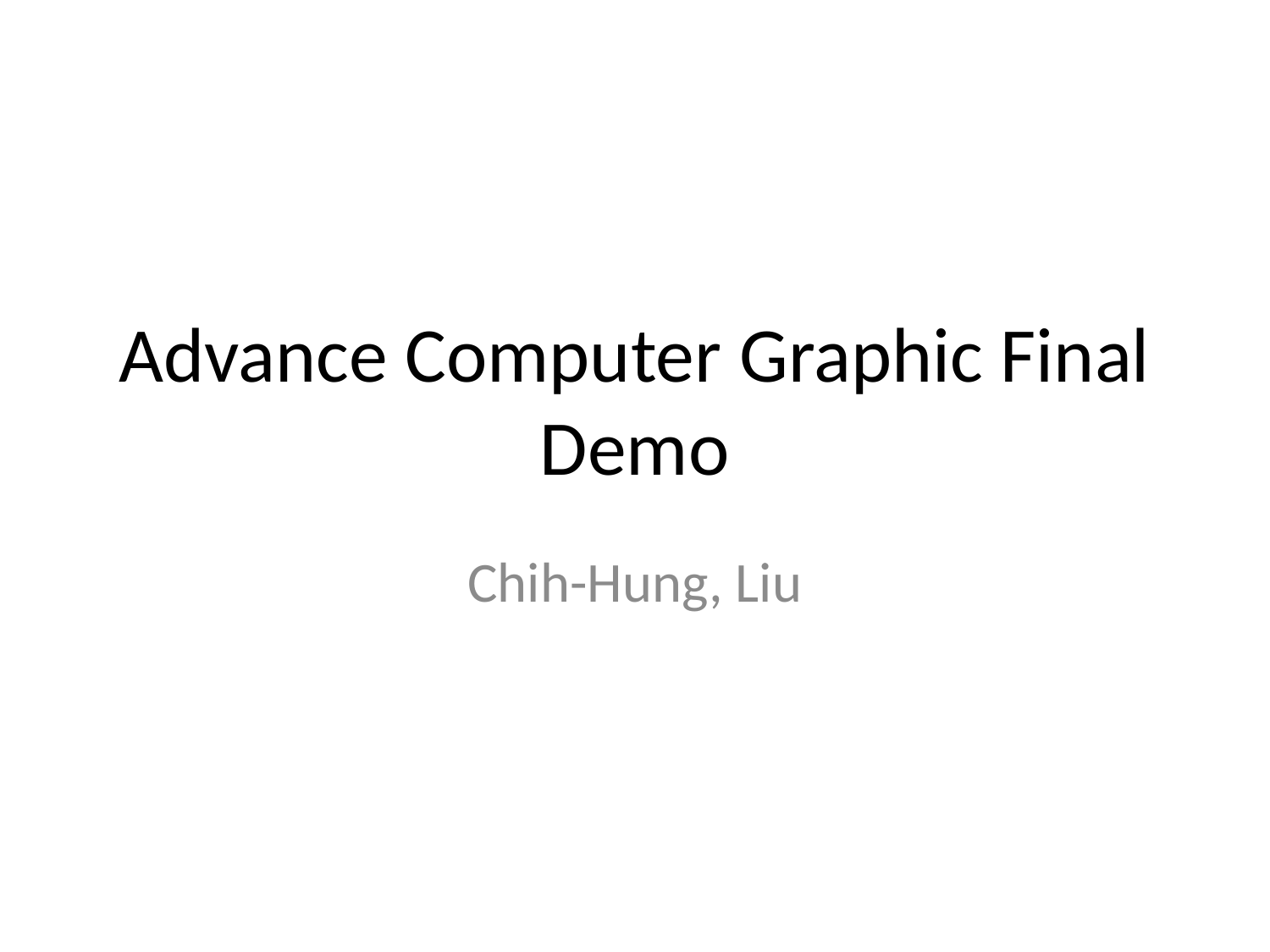

# Advance Computer Graphic Final Demo
Chih-Hung, Liu